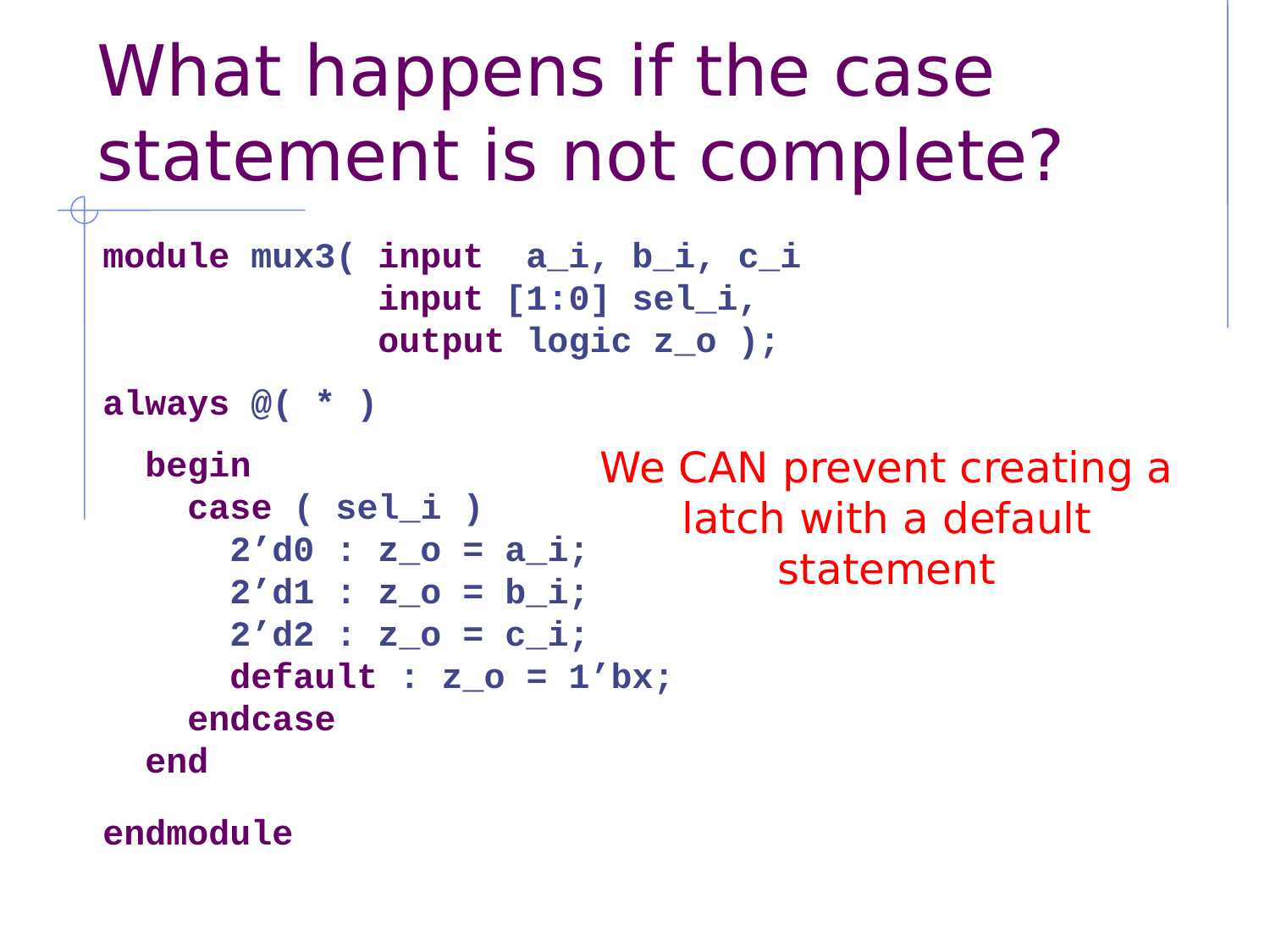

# What happens if the case statement is not complete?
module mux3( input  a_i, b_i, c_i
             input [1:0] sel_i,
             output logic z_o );
always @( * )
  begin
    case ( sel_i )
      2’d0 : z_o = a_i;
      2’d1 : z_o = b_i;
      2’d2 : z_o = c_i;
      default : z_o = 1’bx;
    endcase
  end
endmodule
We CAN prevent creating a latch with a default statement